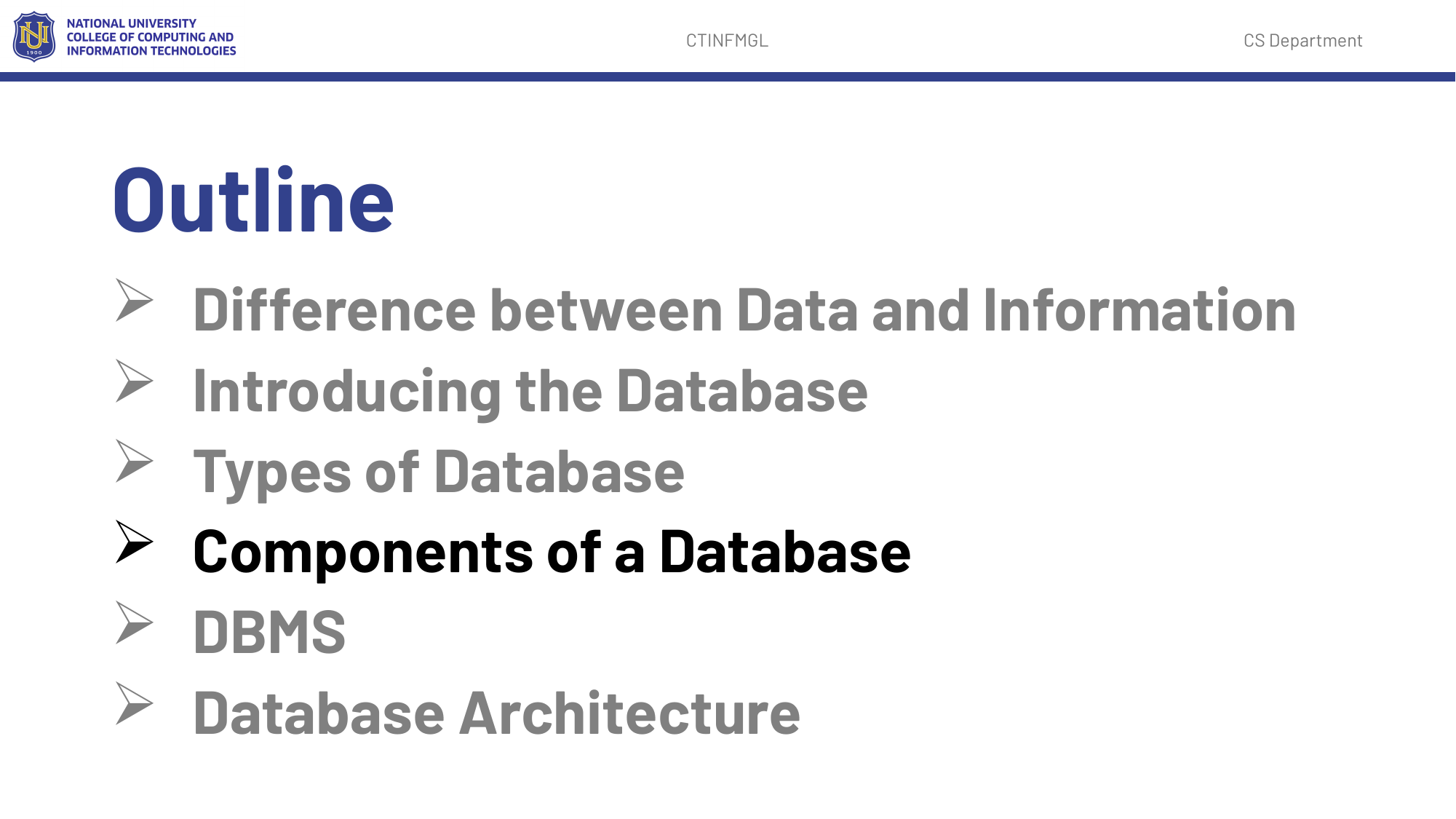

Outline
Difference between Data and Information
Introducing the Database
Types of Database
Components of a Database
DBMS
Database Architecture